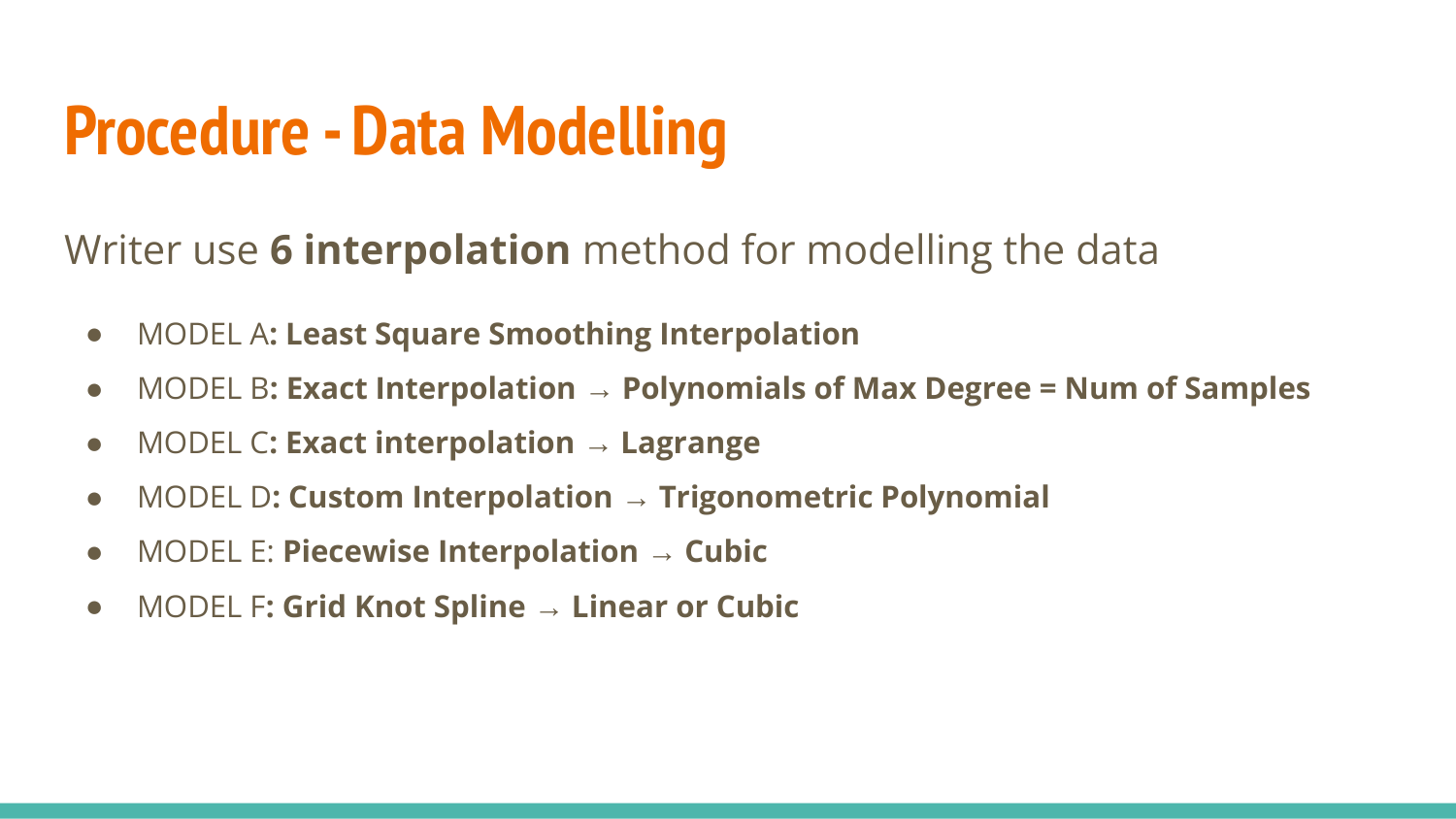

# Procedure - Data Modelling

Writer use 6 interpolation method for modelling the data
MODEL A: Least Square Smoothing Interpolation
MODEL B: Exact Interpolation → Polynomials of Max Degree = Num of Samples
MODEL C: Exact interpolation → Lagrange
MODEL D: Custom Interpolation → Trigonometric Polynomial
MODEL E: Piecewise Interpolation → Cubic
MODEL F: Grid Knot Spline → Linear or Cubic